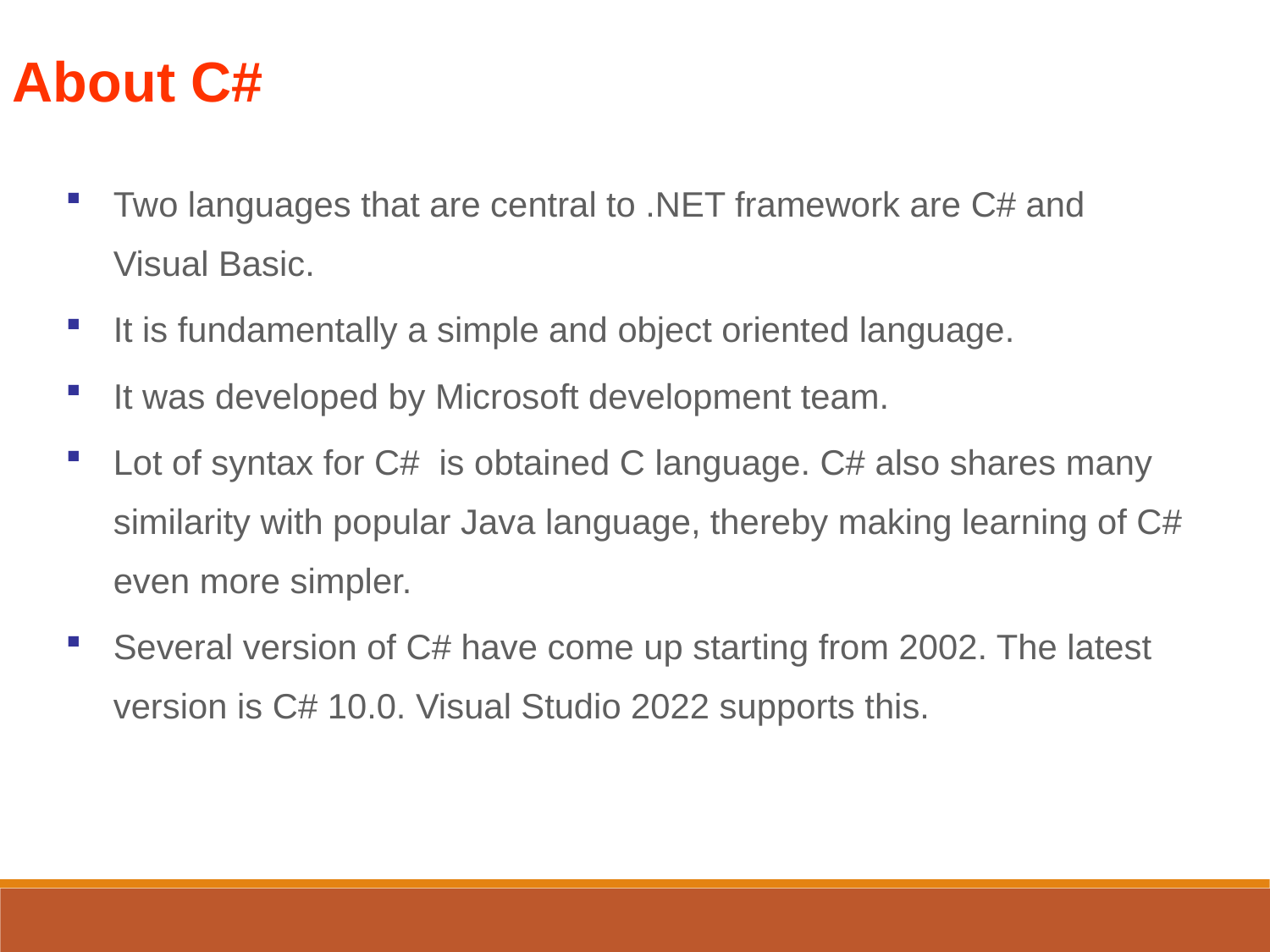

About C#
Two languages that are central to .NET framework are C# and Visual Basic.
It is fundamentally a simple and object oriented language.
It was developed by Microsoft development team.
Lot of syntax for C#  is obtained C language. C# also shares many similarity with popular Java language, thereby making learning of C# even more simpler.
Several version of C# have come up starting from 2002. The latest version is C# 10.0. Visual Studio 2022 supports this.